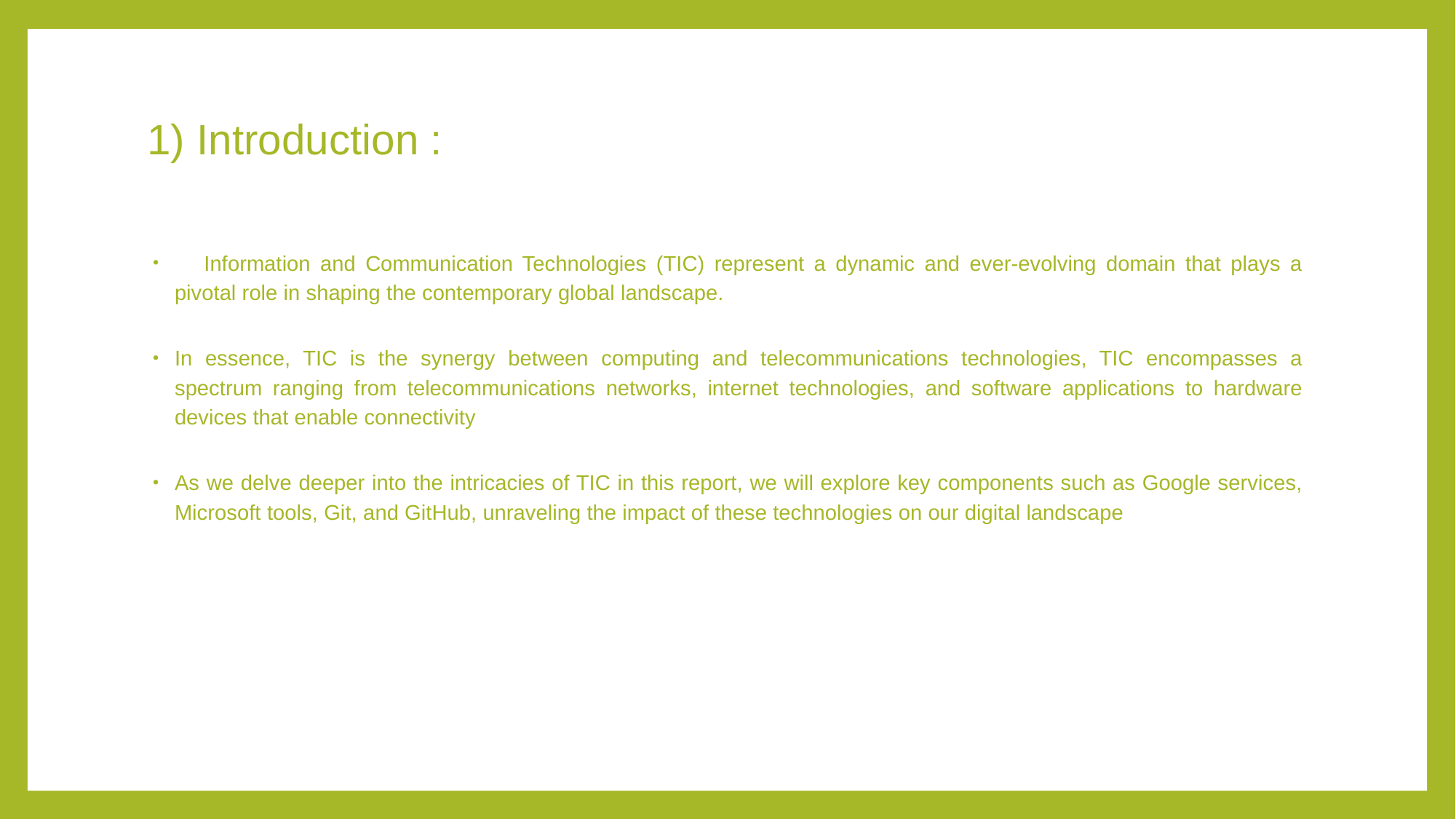

# 1) Introduction :
   Information and Communication Technologies (TIC) represent a dynamic and ever-evolving domain that plays a pivotal role in shaping the contemporary global landscape.
In essence, TIC is the synergy between computing and telecommunications technologies, TIC encompasses a spectrum ranging from telecommunications networks, internet technologies, and software applications to hardware devices that enable connectivity
As we delve deeper into the intricacies of TIC in this report, we will explore key components such as Google services, Microsoft tools, Git, and GitHub, unraveling the impact of these technologies on our digital landscape